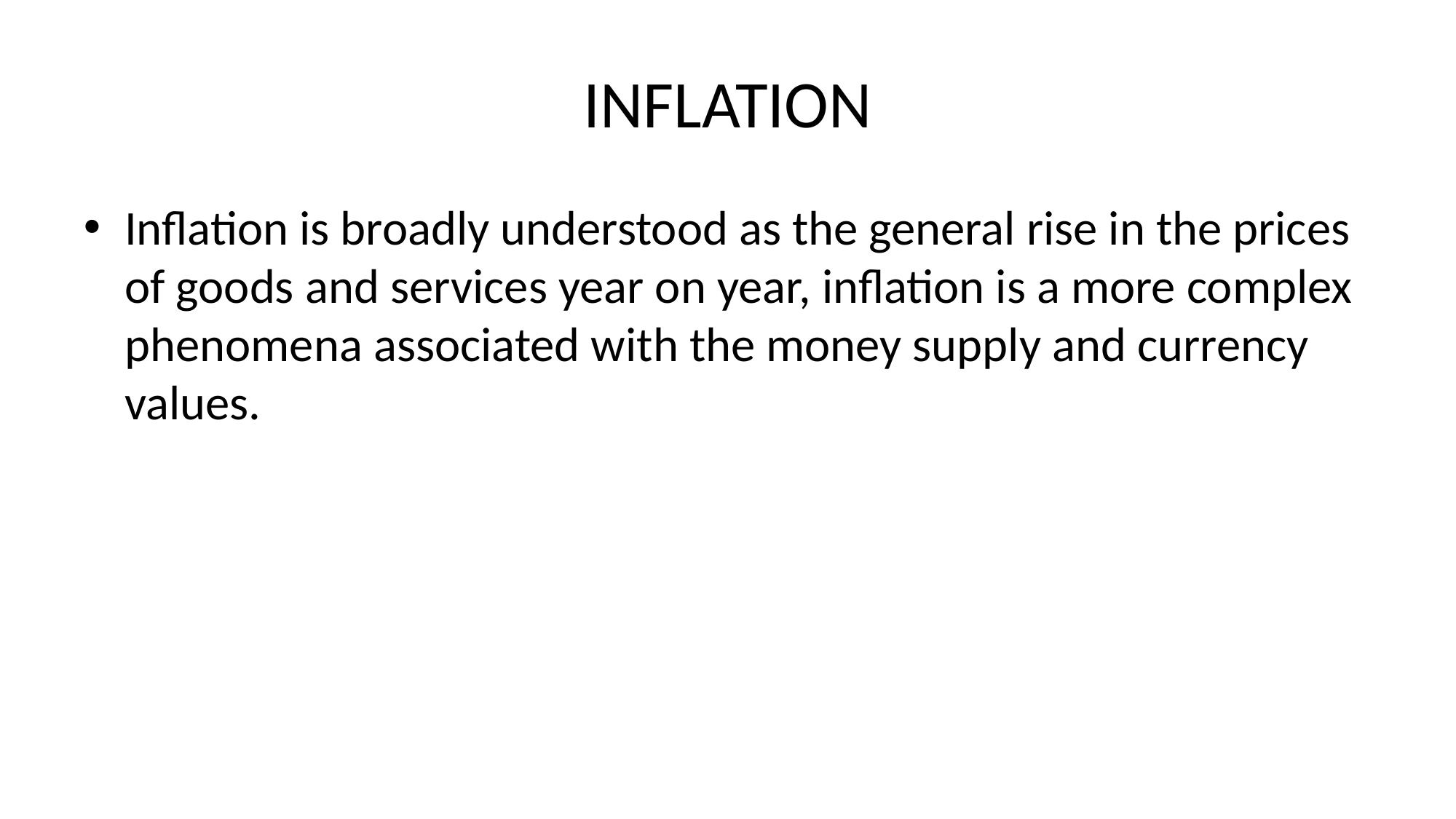

# INFLATION
Inflation is broadly understood as the general rise in the prices of goods and services year on year, inflation is a more complex phenomena associated with the money supply and currency values.